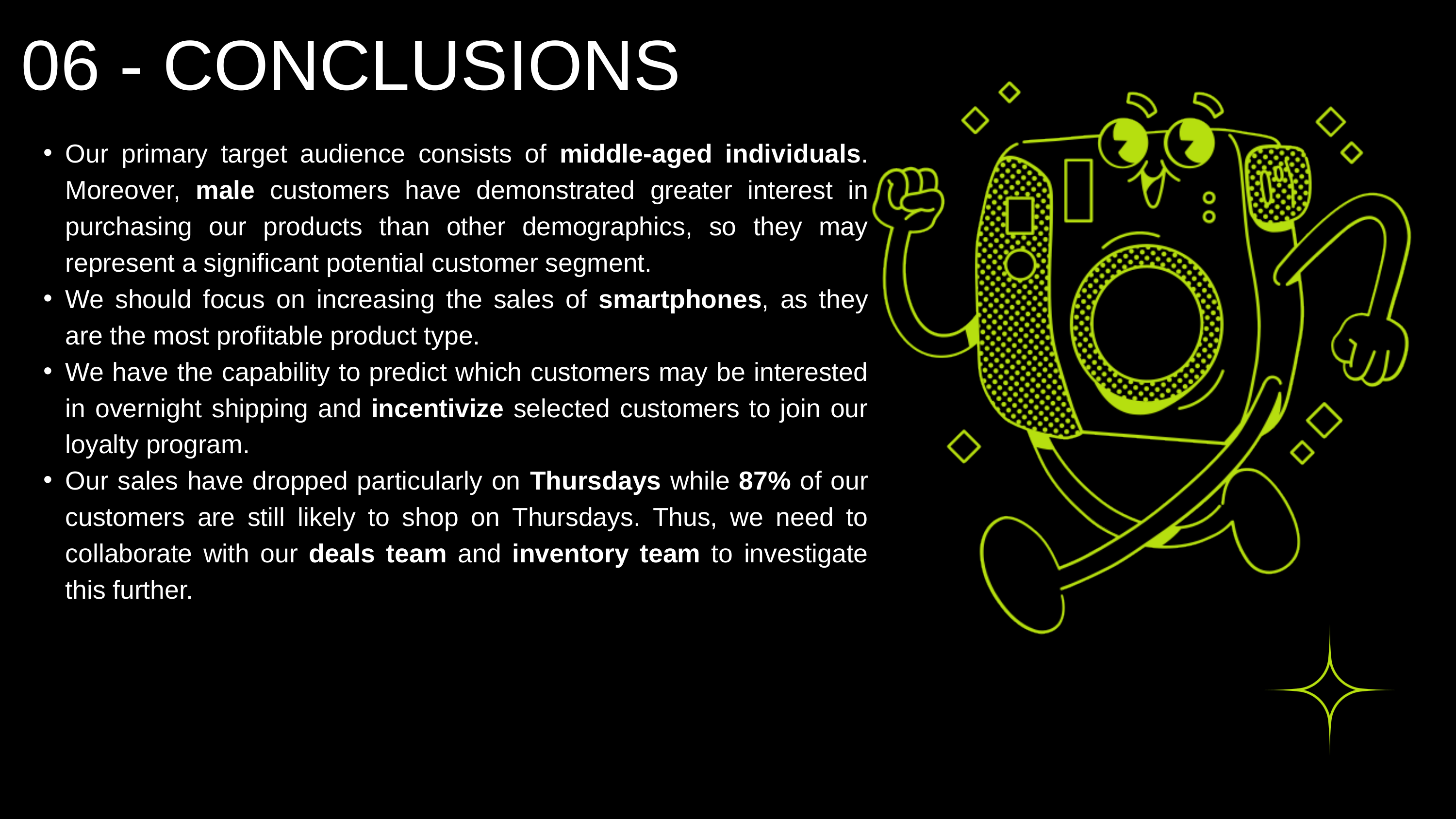

06 - CONCLUSIONS

Our primary target audience consists of middle-aged individuals. Moreover, male customers have demonstrated greater interest in purchasing our products than other demographics, so they may represent a significant potential customer segment.
We should focus on increasing the sales of smartphones, as they are the most profitable product type.
We have the capability to predict which customers may be interested in overnight shipping and incentivize selected customers to join our loyalty program.
Our sales have dropped particularly on Thursdays while 87% of our customers are still likely to shop on Thursdays. Thus, we need to collaborate with our deals team and inventory team to investigate this further.